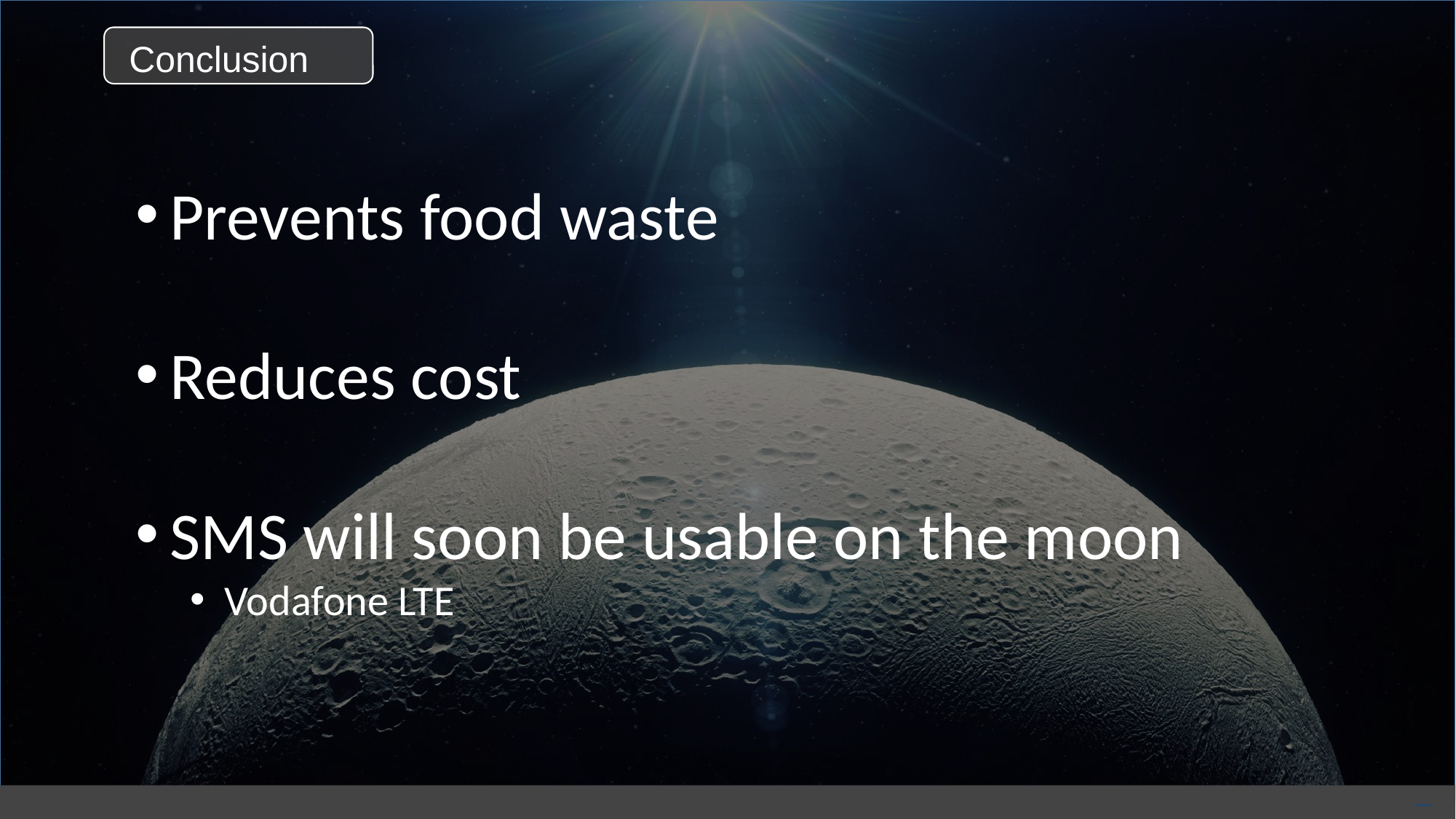

Conclusion
Prevents food waste
Reduces cost
SMS will soon be usable on the moon
Vodafone LTE

Free PowerPoint Templates
Free PowerPoint Templates